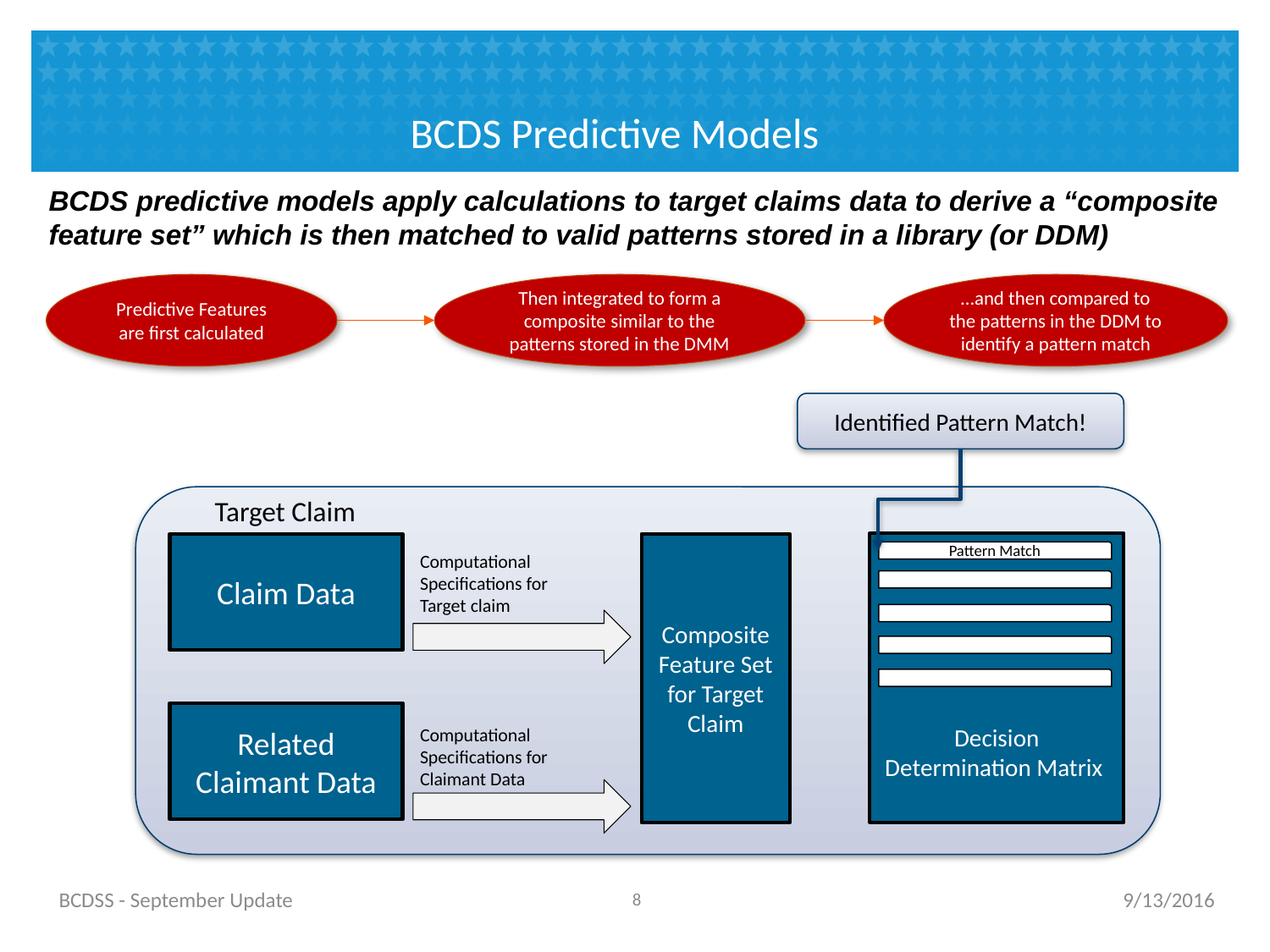

# BCDS Predictive Models
BCDS predictive models apply calculations to target claims data to derive a “composite feature set” which is then matched to valid patterns stored in a library (or DDM)
…and then compared to the patterns in the DDM to identify a pattern match
Predictive Features are first calculated
Then integrated to form a composite similar to the patterns stored in the DMM
Identified Pattern Match!

Target Claim

Decision Determination Matrix
Claim Data
Composite Feature Set for Target Claim
Pattern Match
Computational Specifications for Target claim

Related Claimant Data
Computational Specifications for Claimant Data

BCDSS - September Update
8
9/13/2016